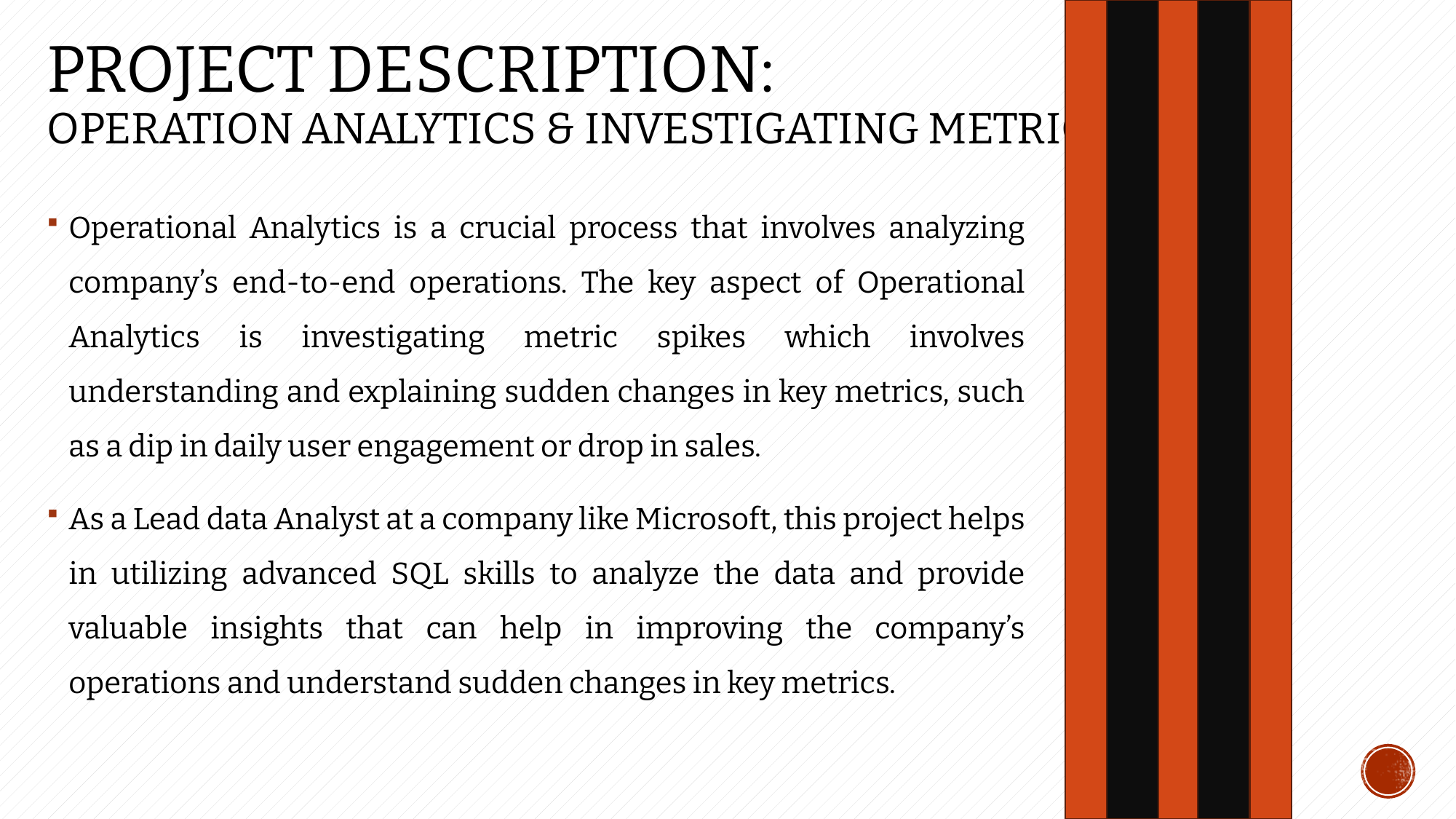

# PROJECT DESCRIPTION: Operation analytics & investigating metric spike
Operational Analytics is a crucial process that involves analyzing company’s end-to-end operations. The key aspect of Operational Analytics is investigating metric spikes which involves understanding and explaining sudden changes in key metrics, such as a dip in daily user engagement or drop in sales.
As a Lead data Analyst at a company like Microsoft, this project helps in utilizing advanced SQL skills to analyze the data and provide valuable insights that can help in improving the company’s operations and understand sudden changes in key metrics.